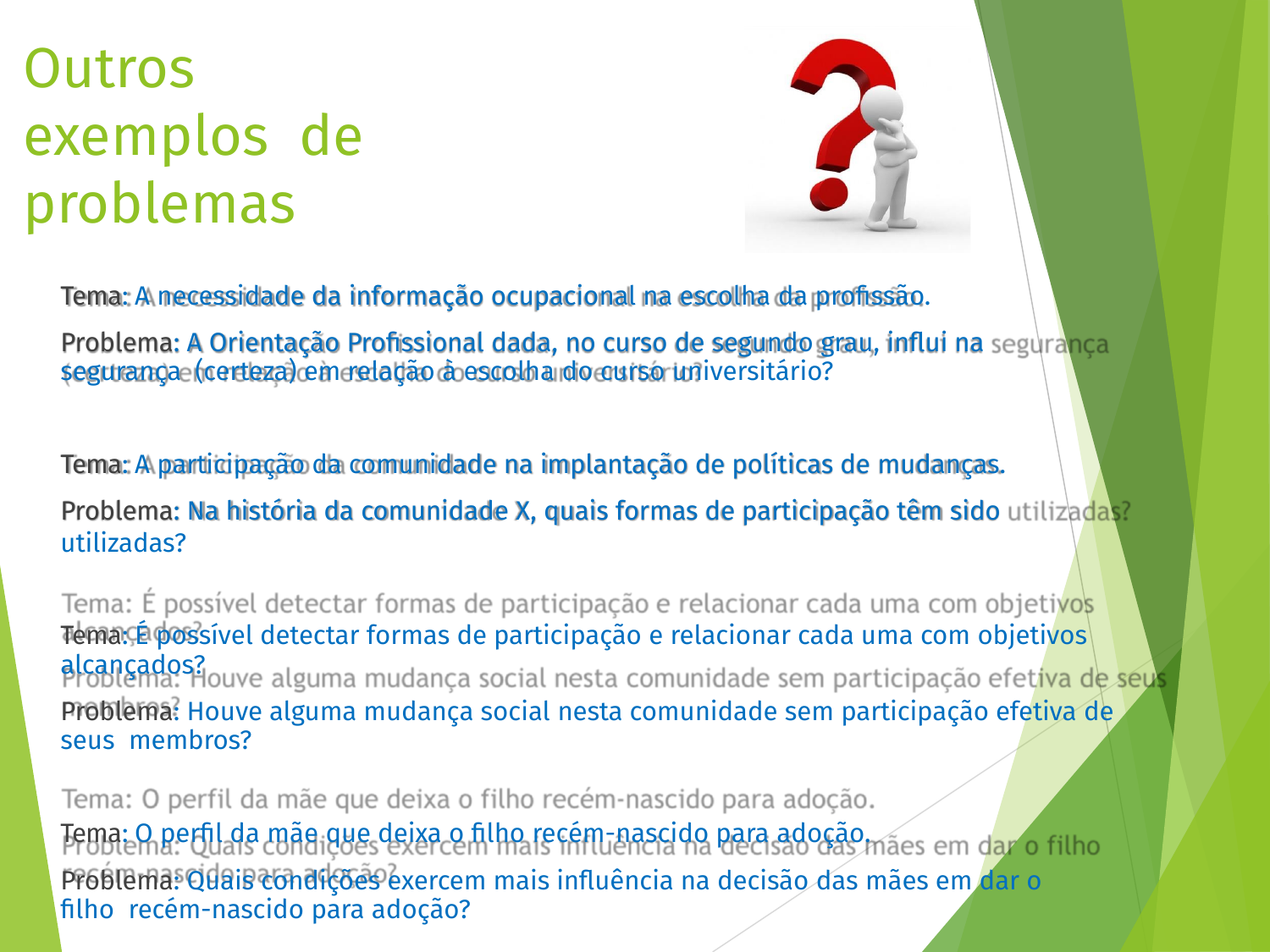

# Outros exemplos  de problemas
Tema: A necessidade da informação ocupacional na escolha da profissão.
Problema: A Orientação Profissional dada, no curso de segundo grau, influi na segurança  (certeza) em relação à escolha do curso universitário?

Tema: A participação da comunidade na implantação de políticas de mudanças.
Problema: Na história da comunidade X, quais formas de participação têm sido utilizadas?

Tema: É possível detectar formas de participação e relacionar cada uma com objetivos
alcançados?
Problema: Houve alguma mudança social nesta comunidade sem participação efetiva de seus  membros?

Tema: O perfil da mãe que deixa o filho recém-nascido para adoção.
Problema: Quais condições exercem mais influência na decisão das mães em dar o filho  recém-nascido para adoção?